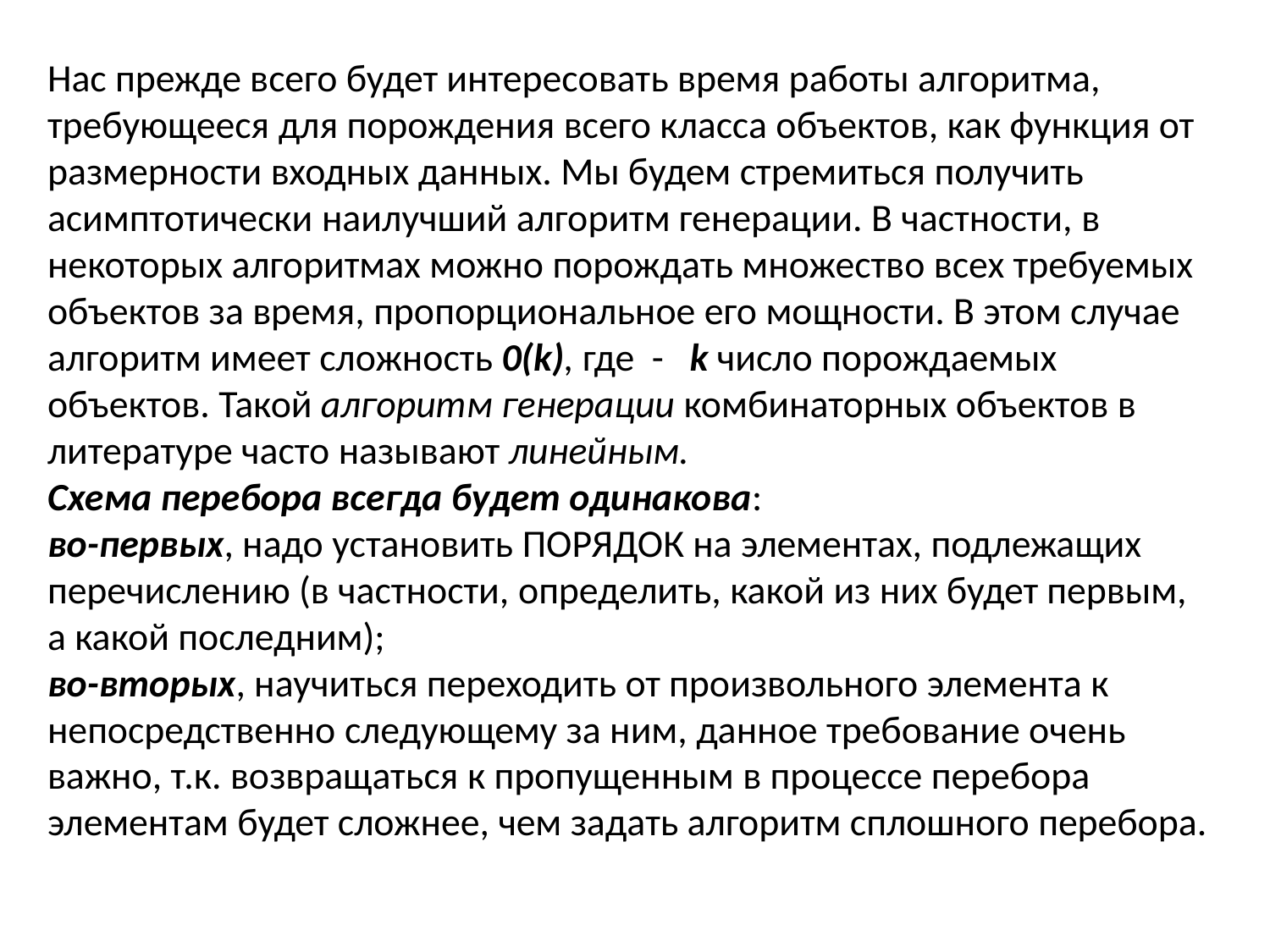

Нас прежде всего будет интересовать время работы алгоритма, требующееся для порождения всего класса объектов, как функция от размерности входных данных. Мы будем стремиться по­лучить асимптотически наилучший алгоритм генерации. В частности, в некоторых алгоритмах можно порождать множество всех требуемых объектов за время, пропорциональное его мощности. В этом случае алгоритм имеет сложность 0(k), где  -   k число порождаемых объектов. Такой алгоритм генерации комбинаторных объектов в литературе часто называют линейным.
Схема перебора всегда будет одинакова:
во-первых, надо установить ПОРЯДОК на элементах, подлежащих перечислению (в частности, определить, какой из них будет первым, а какой последним);
во-вторых, научиться переходить от произвольного элемента к непосредственно следующему за ним, данное требование очень важно, т.к. возвращаться к пропущенным в процессе перебора элементам будет сложнее, чем задать алгоритм сплошного перебора.